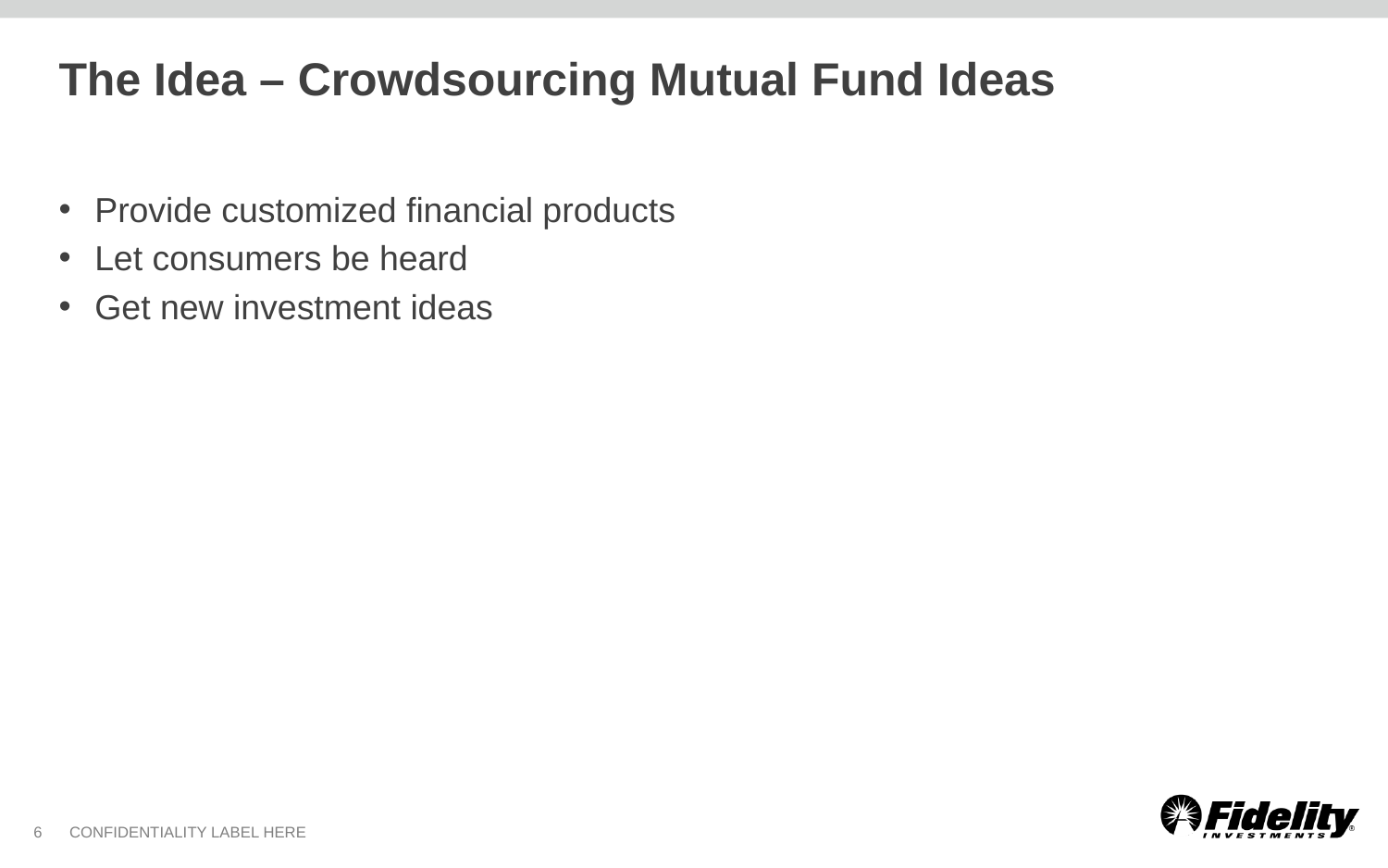

# The Idea – Crowdsourcing Mutual Fund Ideas
Provide customized financial products
Let consumers be heard
Get new investment ideas
6